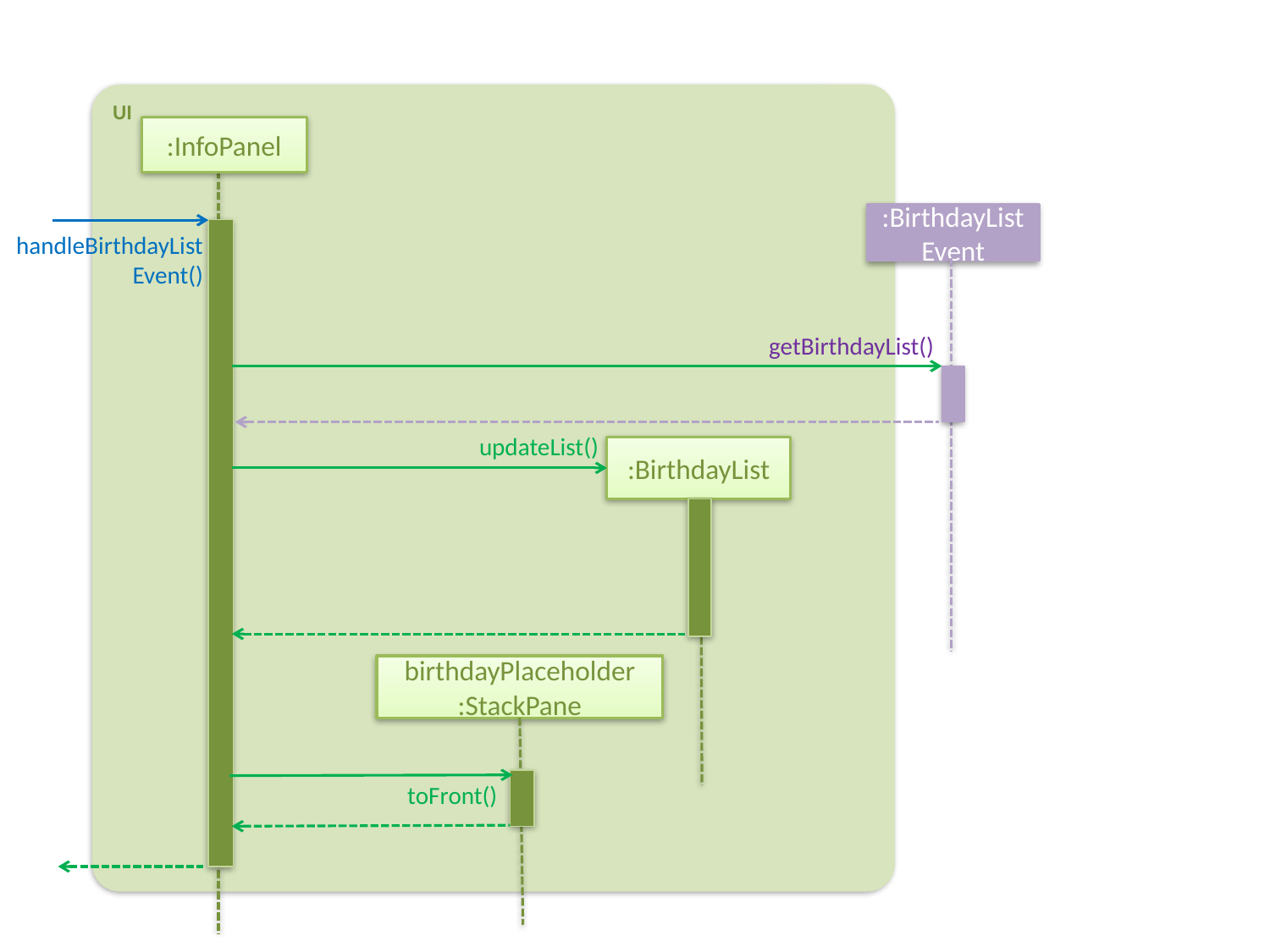

UI
:InfoPanel
:BirthdayListEvent

handleBirthdayListEvent()
getBirthdayList()

updateList()
:BirthdayList

birthdayPlaceholder
:StackPane

toFront()